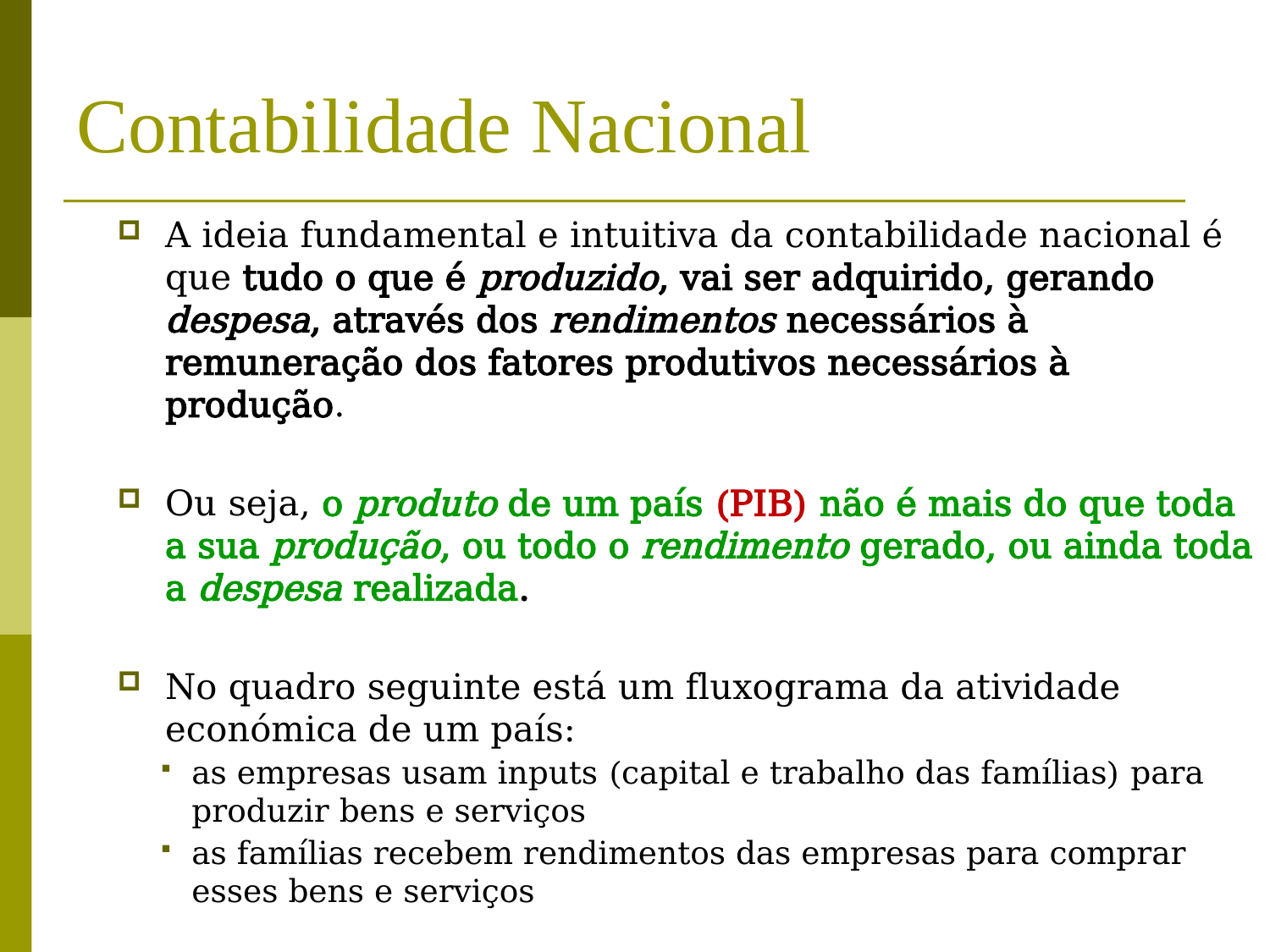

# Contabilidade Nacional
A ideia fundamental e intuitiva da contabilidade nacional é que tudo o que é produzido, vai ser adquirido, gerando despesa, através dos rendimentos necessários à remuneração dos fatores produtivos necessários à produção.

Ou seja, o produto de um país (PIB) não é mais do que toda a sua produção, ou todo o rendimento gerado, ou ainda toda a despesa realizada.

No quadro seguinte está um fluxograma da atividade económica de um país:
as empresas usam inputs (capital e trabalho das famílias) para produzir bens e serviços
as famílias recebem rendimentos das empresas para comprar esses bens e serviços